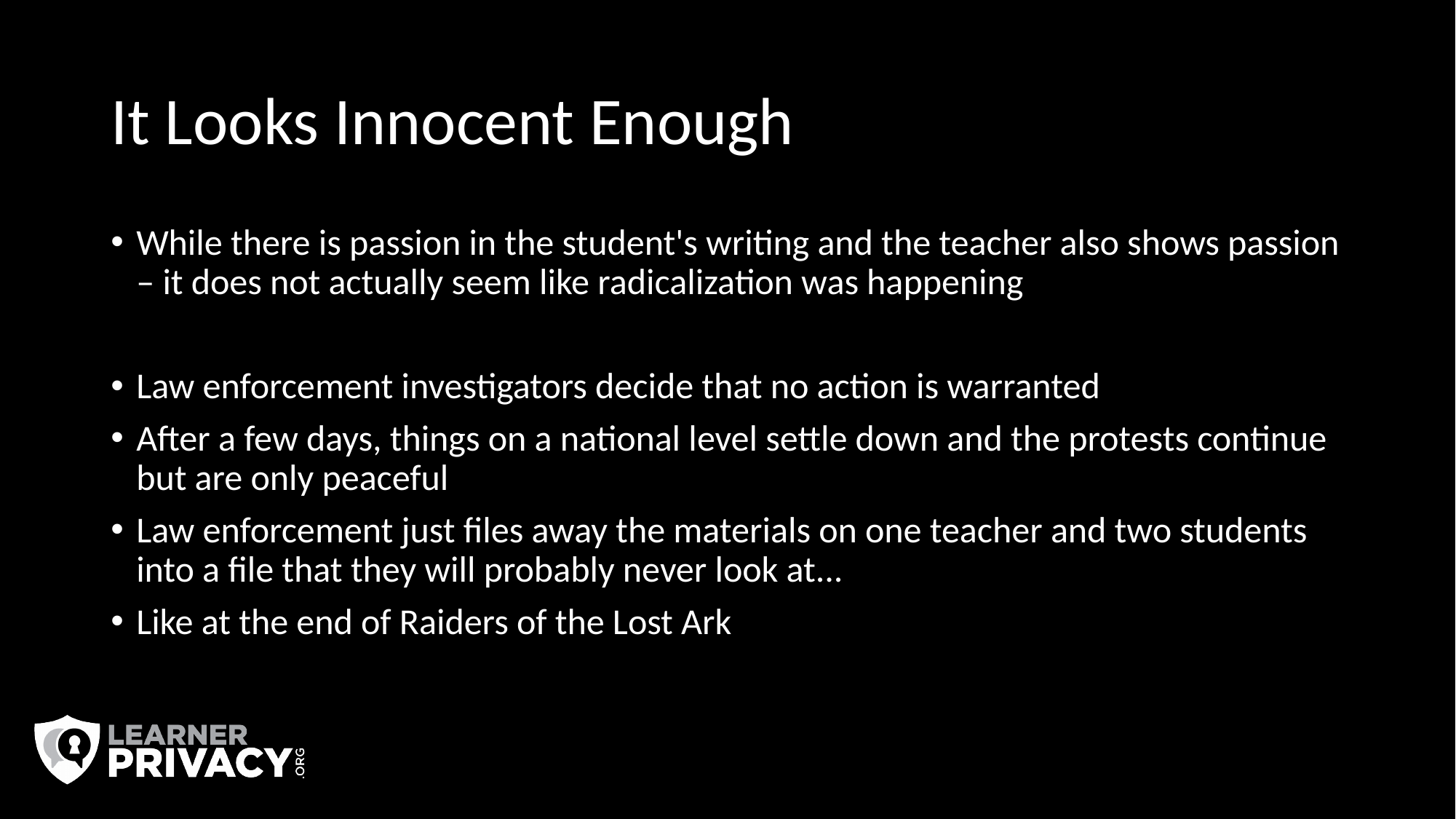

# It Looks Innocent Enough
While there is passion in the student's writing and the teacher also shows passion – it does not actually seem like radicalization was happening

Law enforcement investigators decide that no action is warranted
After a few days, things on a national level settle down and the protests continue but are only peaceful
Law enforcement just files away the materials on one teacher and two students into a file that they will probably never look at...
Like at the end of Raiders of the Lost Ark